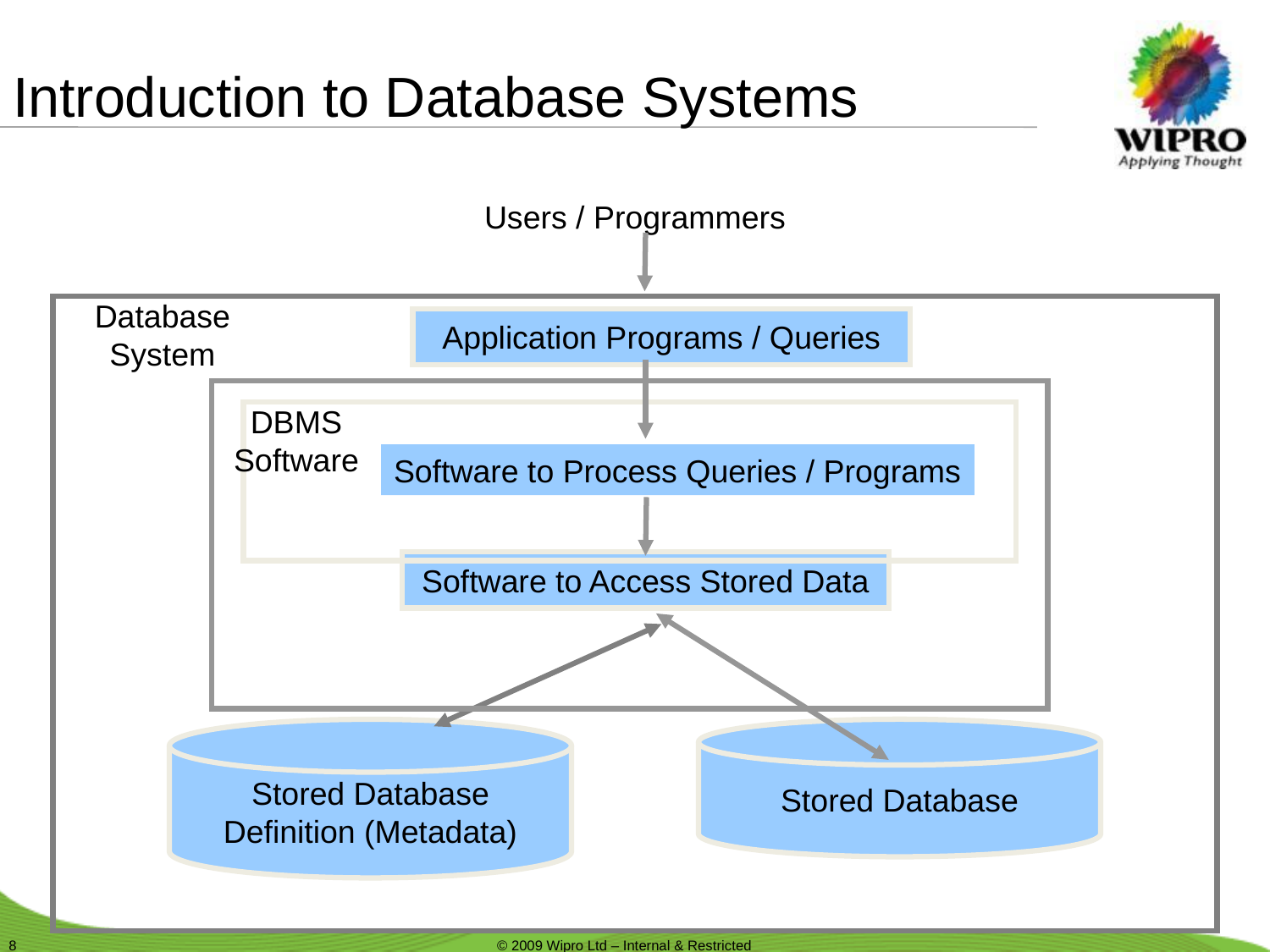

# Introduction to Database Systems
Users / Programmers

Database System

Application Programs / Queries

DBMS Software

Software to Process Queries / Programs
Software to Access Stored Data
Stored Database Definition (Metadata)
Stored Database